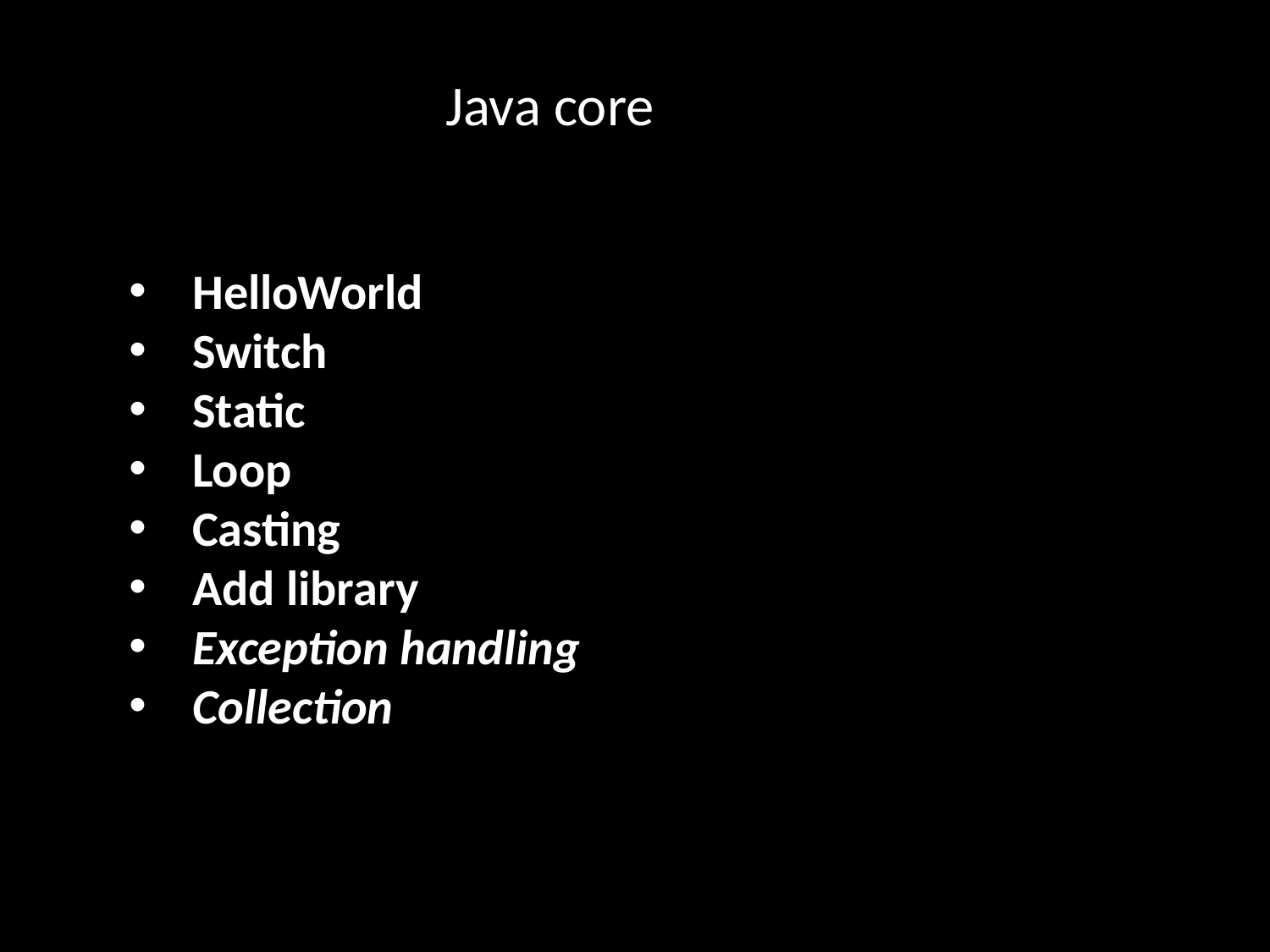

Java core
HelloWorld
Switch
Static
Loop
Casting
Add library
Exception handling
Collection